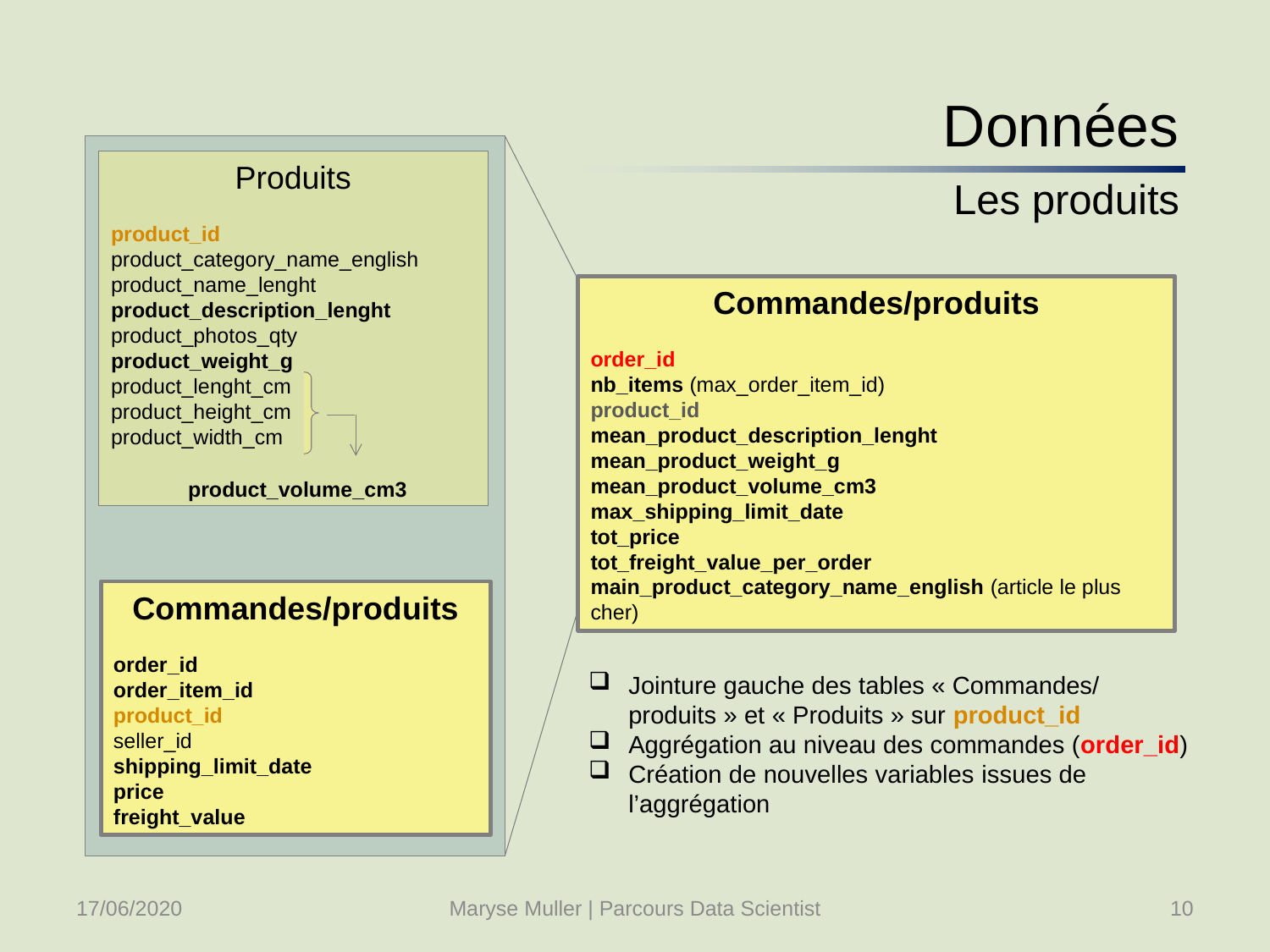

# Données Les produits

Produits

product_id
product_category_name_english
product_name_lenght
product_description_lenght
product_photos_qty
product_weight_g
product_lenght_cm
product_height_cm
product_width_cm

product_volume_cm3

Commandes/produits

order_id
nb_items (max_order_item_id)
product_id
mean_product_description_lenght
mean_product_weight_g
mean_product_volume_cm3
max_shipping_limit_date
tot_price
tot_freight_value_per_order
main_product_category_name_english (article le plus cher)
Commandes/produits

order_id
order_item_id
product_id
seller_id
shipping_limit_date
price
freight_value
Jointure gauche des tables « Commandes/ produits » et « Produits » sur product_id
Aggrégation au niveau des commandes (order_id)
Création de nouvelles variables issues de l’aggrégation
17/06/2020
Maryse Muller | Parcours Data Scientist
10